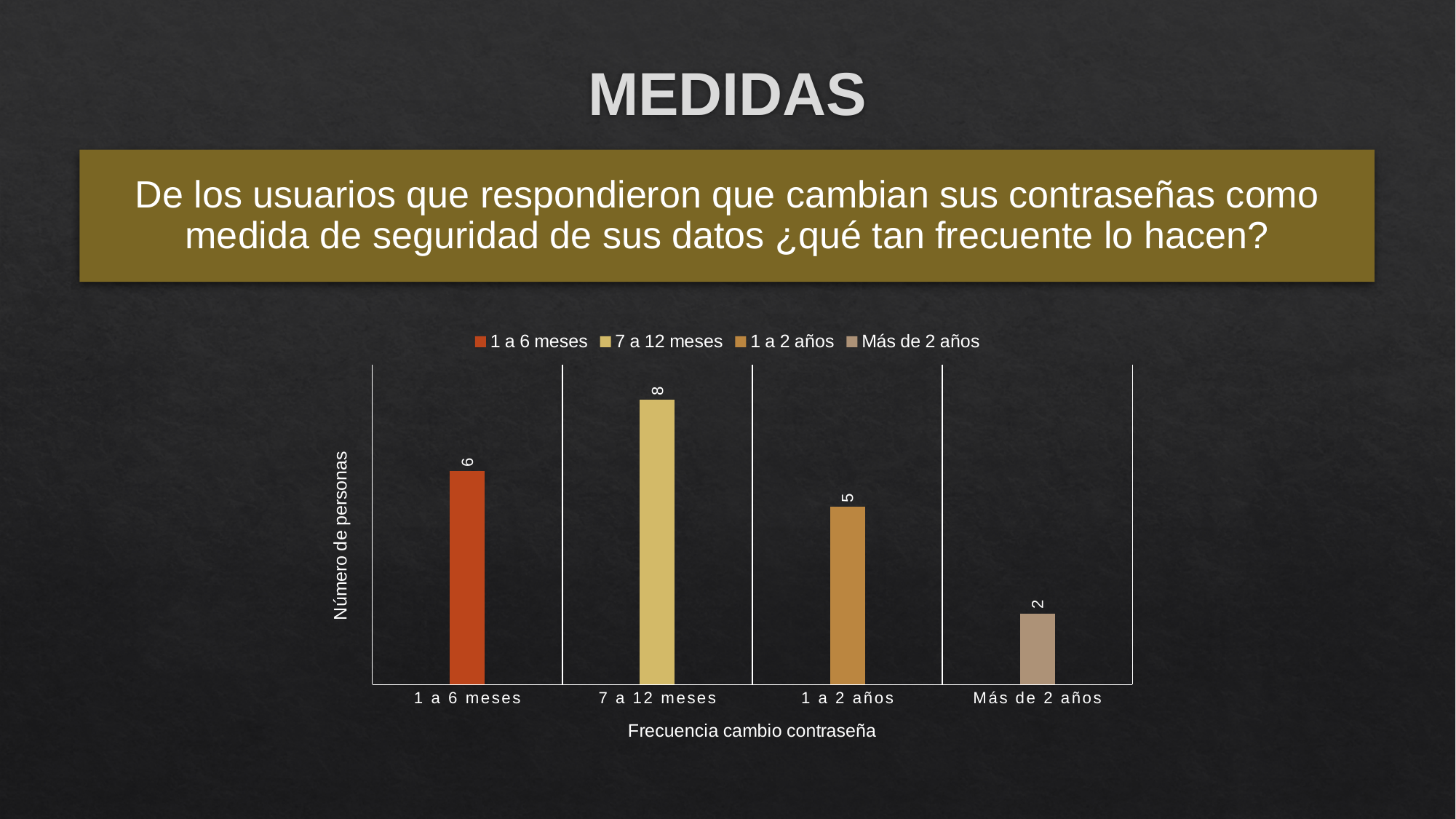

# MEDIDAS
De los usuarios que respondieron que cambian sus contraseñas como medida de seguridad de sus datos ¿qué tan frecuente lo hacen?

### Chart

| Category | número_de_personas |
|---|---|
| 1 a 6 meses | 6.0 |
| 7 a 12 meses | 8.0 |
| 1 a 2 años | 5.0 |
| Más de 2 años | 2.0 |